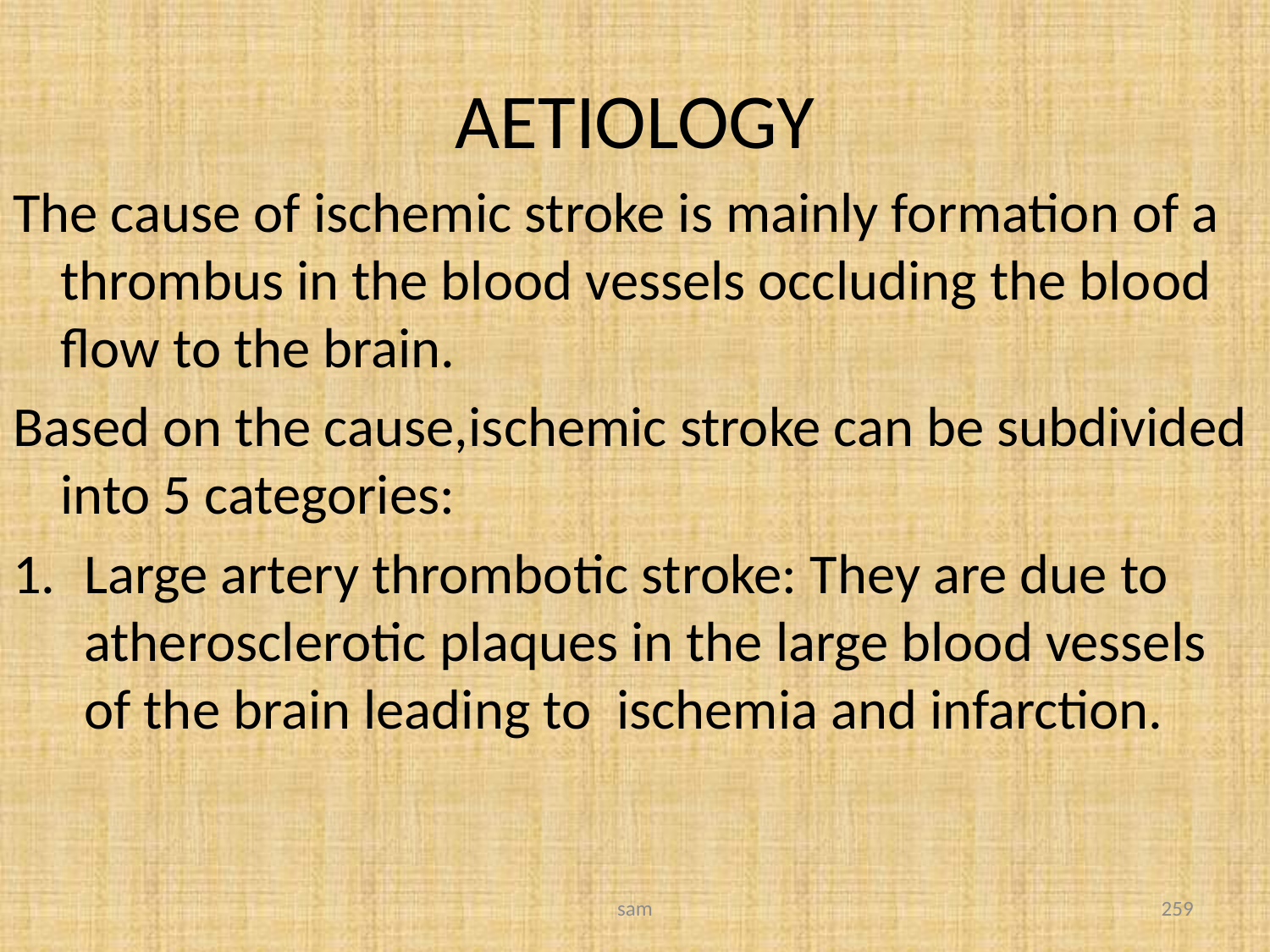

# AETIOLOGY
The cause of ischemic stroke is mainly formation of a thrombus in the blood vessels occluding the blood flow to the brain.
Based on the cause,ischemic stroke can be subdivided into 5 categories:
Large artery thrombotic stroke: They are due to atherosclerotic plaques in the large blood vessels of the brain leading to  ischemia and infarction.
sam
259